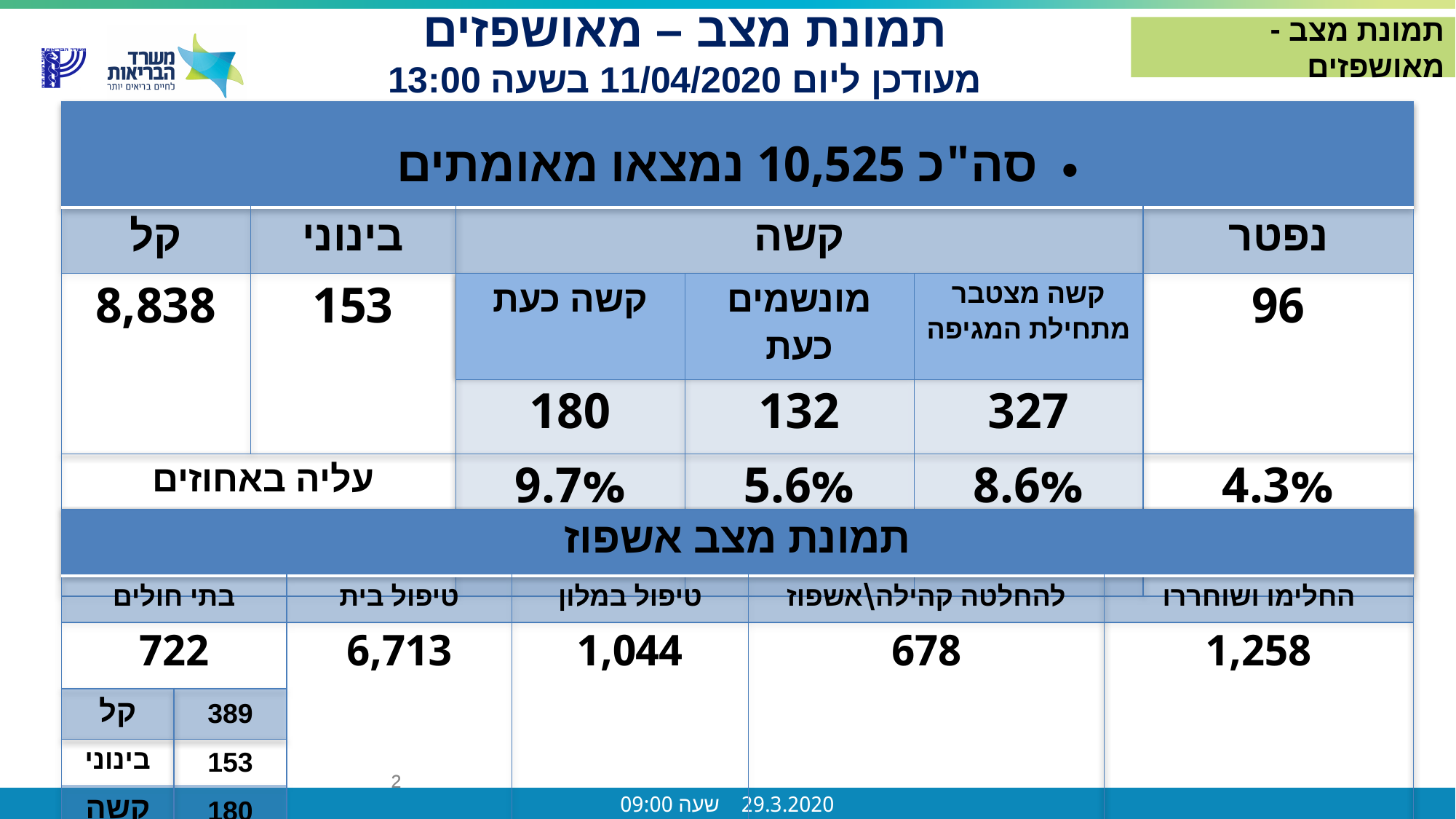

תמונת מצב – מאושפזים
מעודכן ליום 11/04/2020 בשעה 13:00
תמונת מצב - מאושפזים

| סה"כ 10,525 נמצאו מאומתים |  |  |  |  |  |
| --- | --- | --- | --- | --- | --- |
| קל | בינוני | קשה |  |  | נפטר |
| 8,838 | 153 | קשה כעת | מונשמים כעת | קשה מצטבר מתחילת המגיפה | 96 |
|  |  | 180 | 132 | 327 |  |
| עליה באחוזים ב 24 שעות |  | 9.7% | 5.6% | 8.6% | 4.3% |
| תמונת מצב אשפוז |  |  |  |  |  |
| --- | --- | --- | --- | --- | --- |
| בתי חולים |  | טיפול בית | טיפול במלון | להחלטה קהילה\אשפוז | החלימו ושוחררו |
| 722 |  | 6,713 | 1,044 | 678 | 1,258 |
| קל | 389 |  |  |  |  |
| בינוני | 153 |  |  |  |  |
| קשה | 180 |  |  |  |  |
2
2